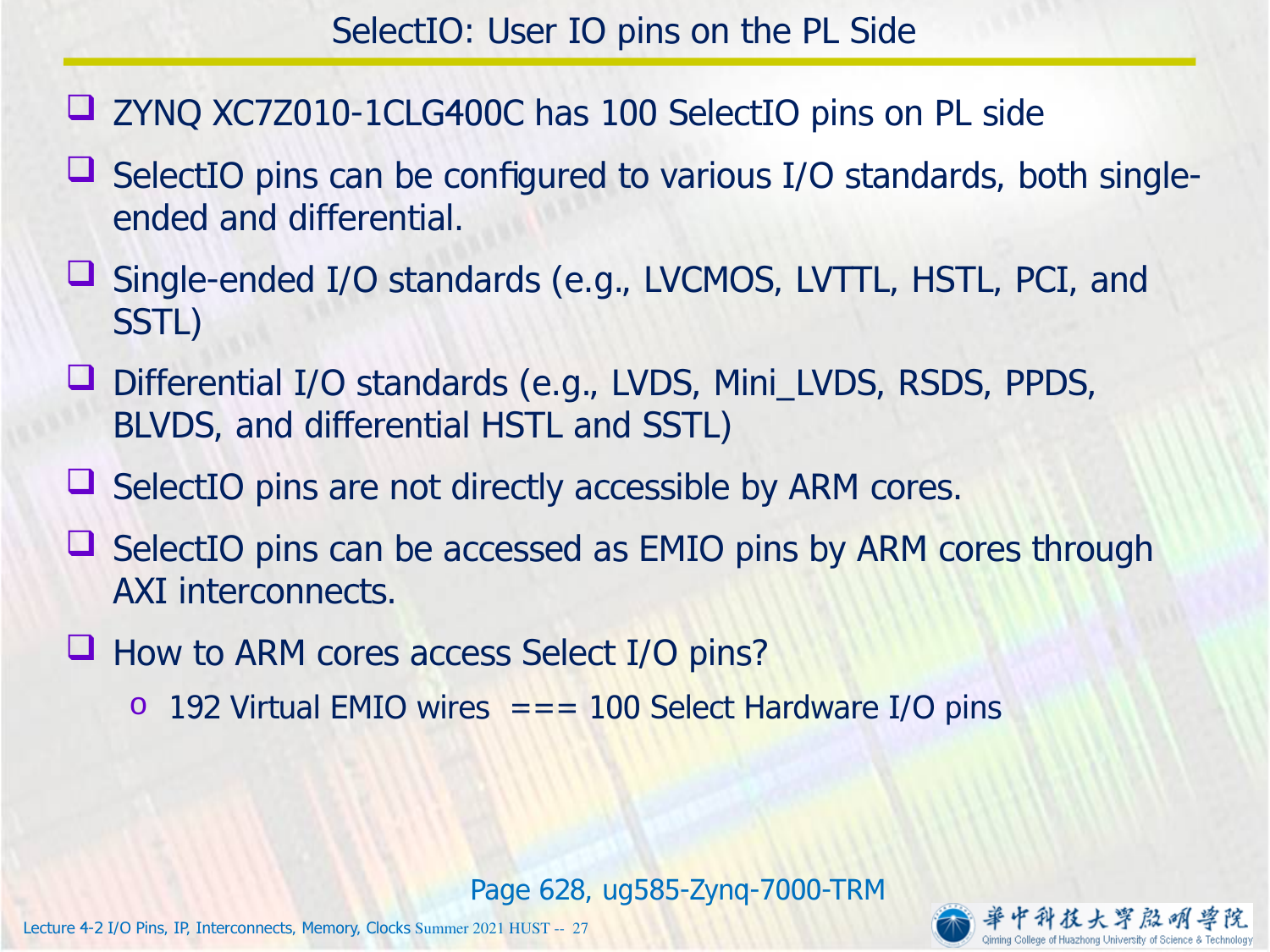

# SelectIO: User IO pins on the PL Side
ZYNQ XC7Z010-1CLG400C has 100 SelectIO pins on PL side
SelectIO pins can be configured to various I/O standards, both single-ended and differential.
Single-ended I/O standards (e.g., LVCMOS, LVTTL, HSTL, PCI, and SSTL)
Differential I/O standards (e.g., LVDS, Mini_LVDS, RSDS, PPDS, BLVDS, and differential HSTL and SSTL)
SelectIO pins are not directly accessible by ARM cores.
SelectIO pins can be accessed as EMIO pins by ARM cores through AXI interconnects.
How to ARM cores access Select I/O pins?
192 Virtual EMIO wires  === 100 Select Hardware I/O pins
Page 628, ug585-Zynq-7000-TRM